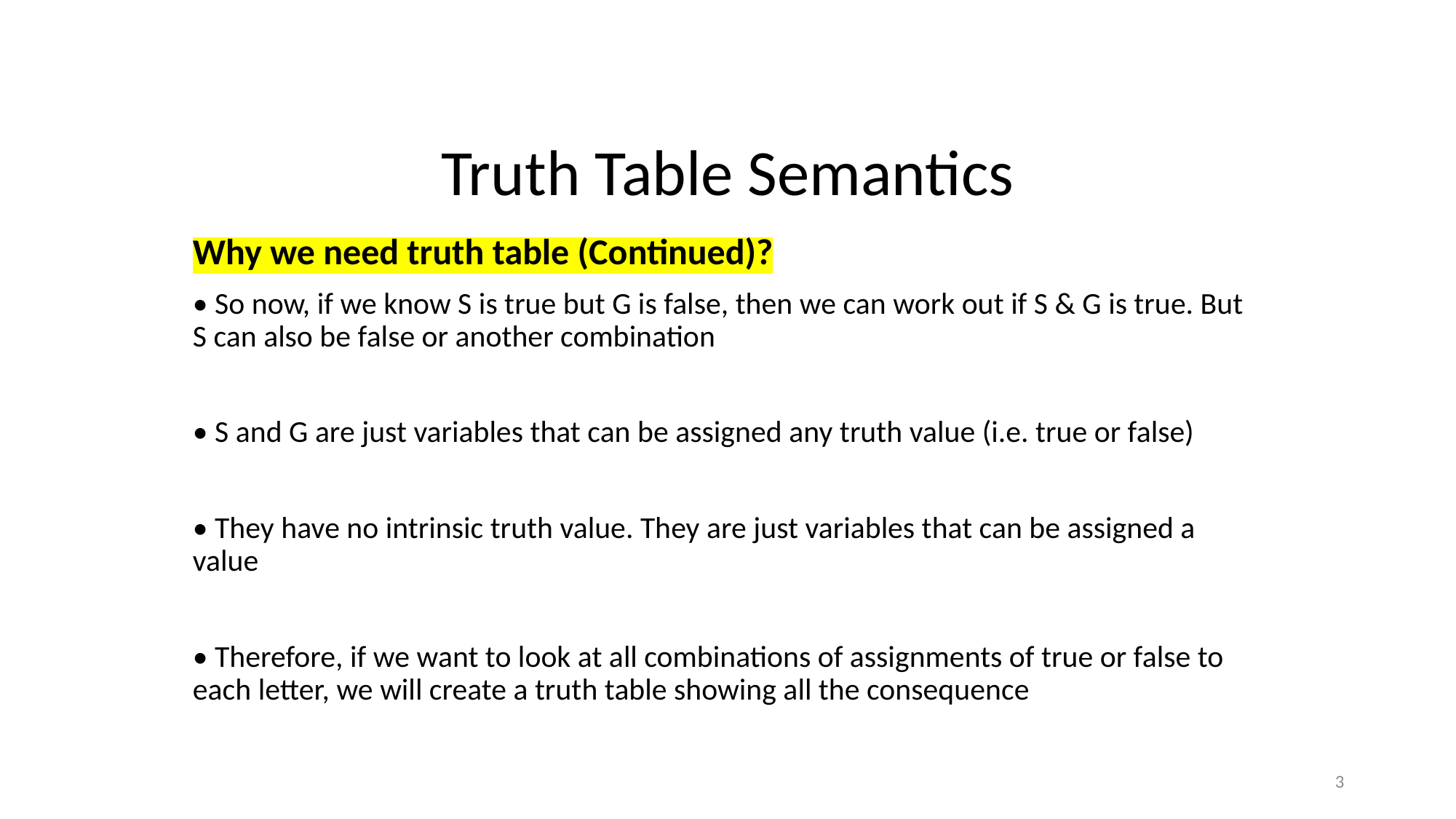

# Truth Table Semantics
Why we need truth table (Continued)?
• So now, if we know S is true but G is false, then we can work out if S & G is true. But S can also be false or another combination

• S and G are just variables that can be assigned any truth value (i.e. true or false)

• They have no intrinsic truth value. They are just variables that can be assigned a value

• Therefore, if we want to look at all combinations of assignments of true or false to each letter, we will create a truth table showing all the consequence

3